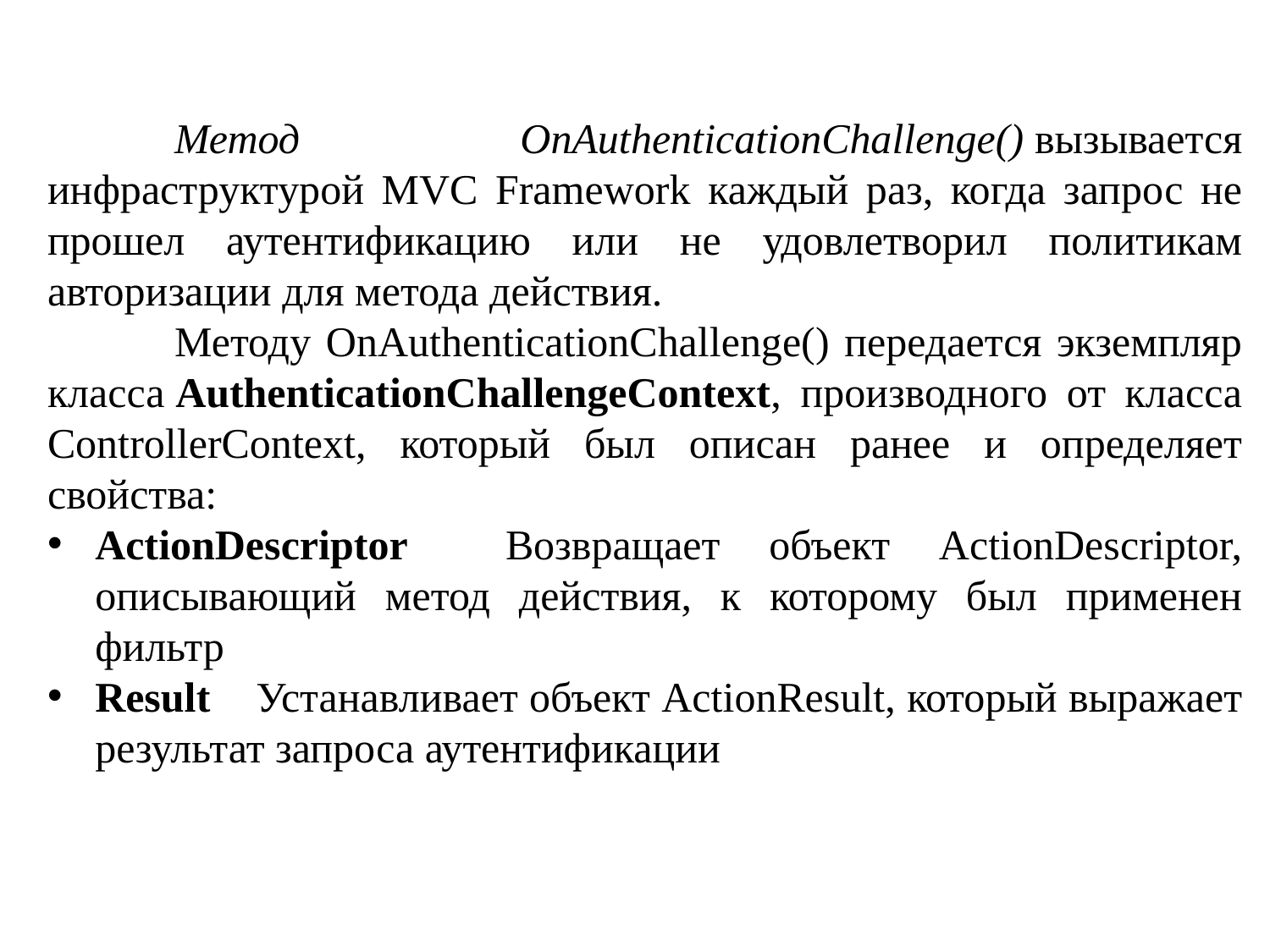

Метод OnAuthenticationChallenge() вызывается инфраструктурой MVC Framework каждый раз, когда запрос не прошел аутентификацию или не удовлетворил политикам авторизации для метода действия.
	Методу OnAuthenticationChallenge() передается экземпляр класса AuthenticationChallengeContext, производного от класса ControllerContext, который был описан ранее и определяет свойства:
ActionDescriptor  Возвращает объект ActionDescriptor, описывающий метод действия, к которому был применен фильтр
Result    Устанавливает объект ActionResult, который выражает результат запроса аутентификации